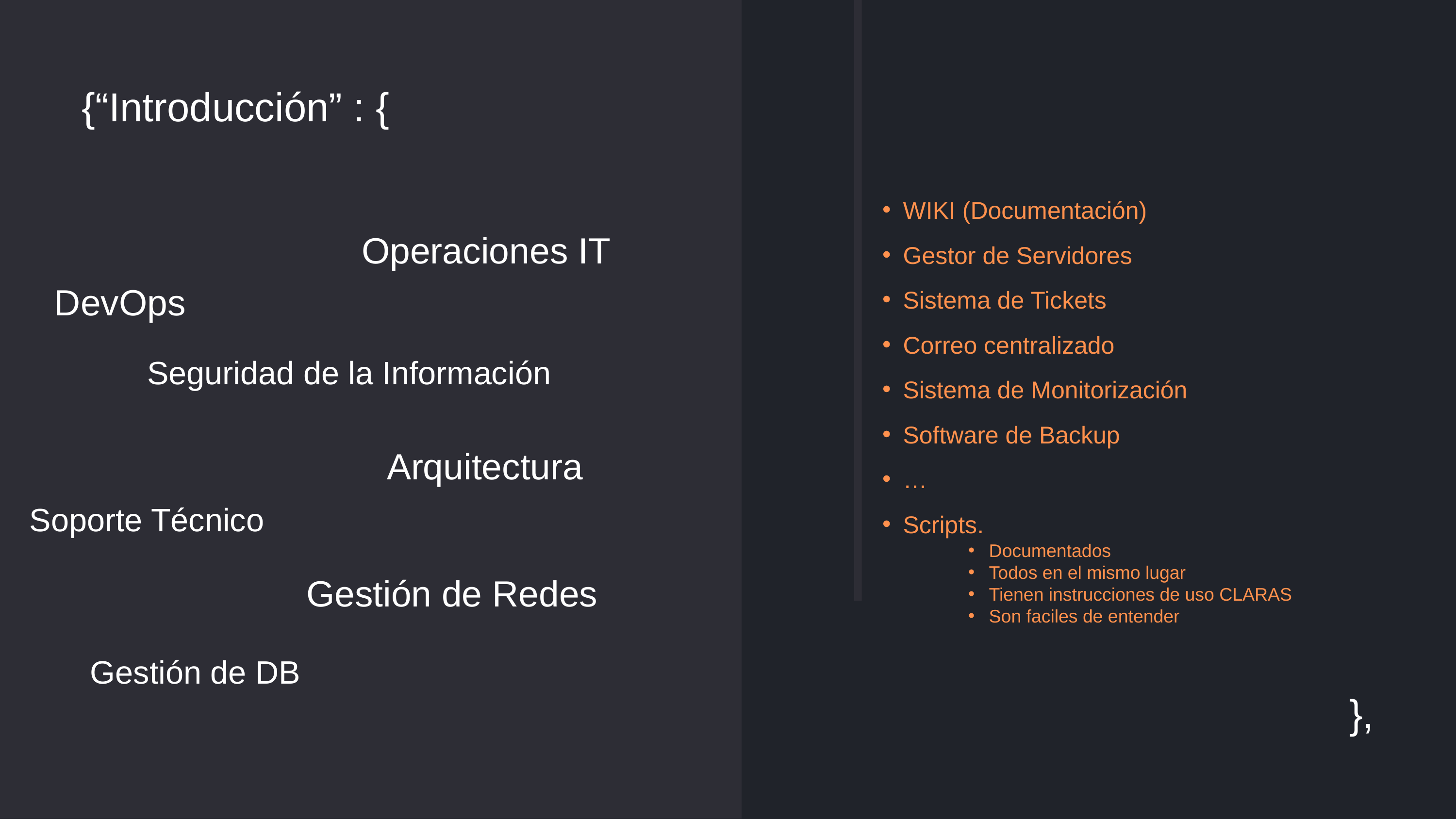

{“Introducción” : {
WIKI (Documentación)
Gestor de Servidores
Sistema de Tickets
Correo centralizado
Sistema de Monitorización
Software de Backup
…
Scripts.
Gestion de Proyectos de IT
Operaciones IT
DevOps
Seguridad de la Información
Arquitectura
Soporte Técnico
Documentados
Todos en el mismo lugar
Tienen instrucciones de uso CLARAS
Son faciles de entender
Gestión de Redes
Gestión de DB
},